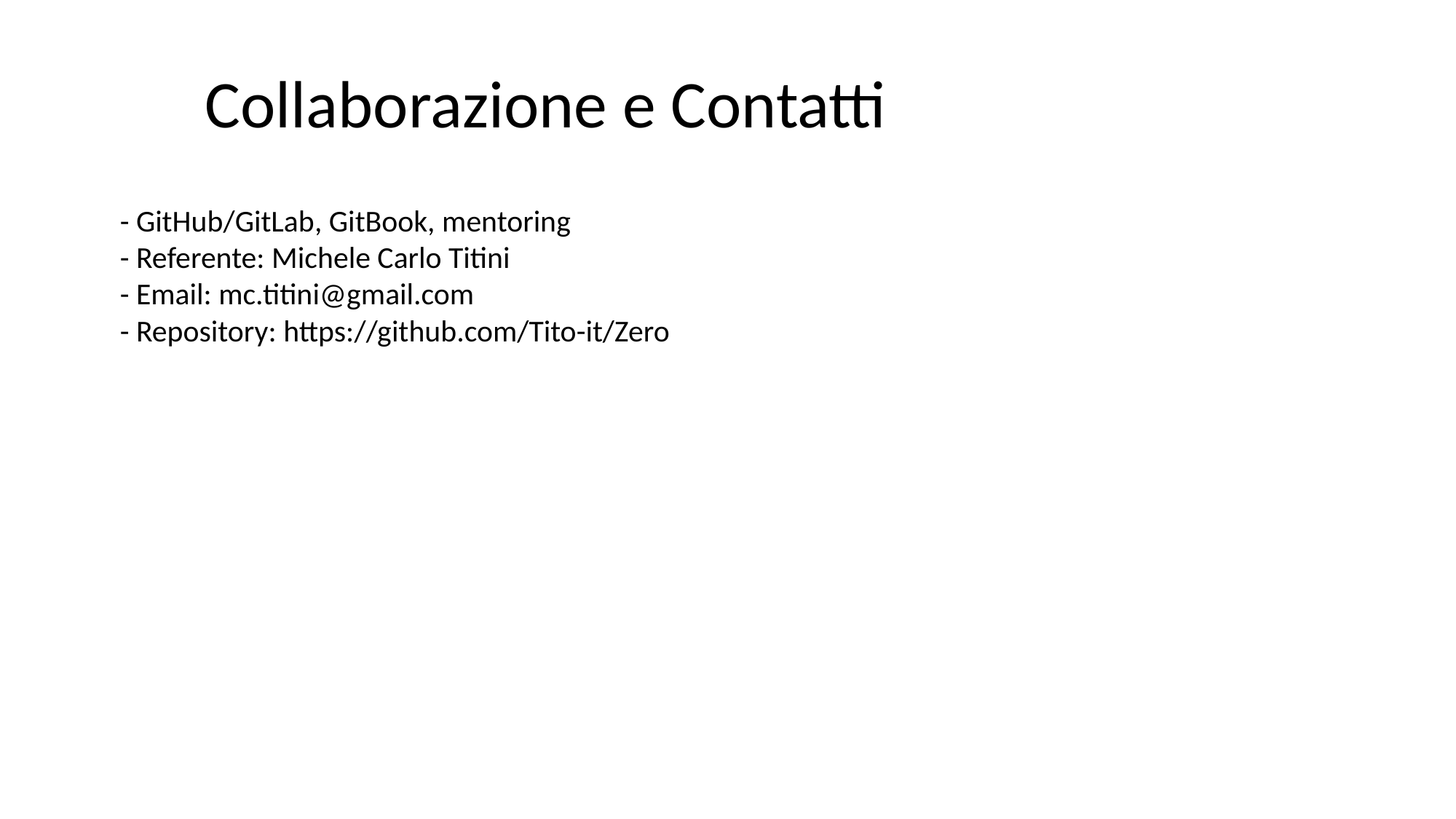

# Collaborazione e Contatti

- GitHub/GitLab, GitBook, mentoring
- Referente: Michele Carlo Titini
- Email: mc.titini@gmail.com
- Repository: https://github.com/Tito-it/Zero